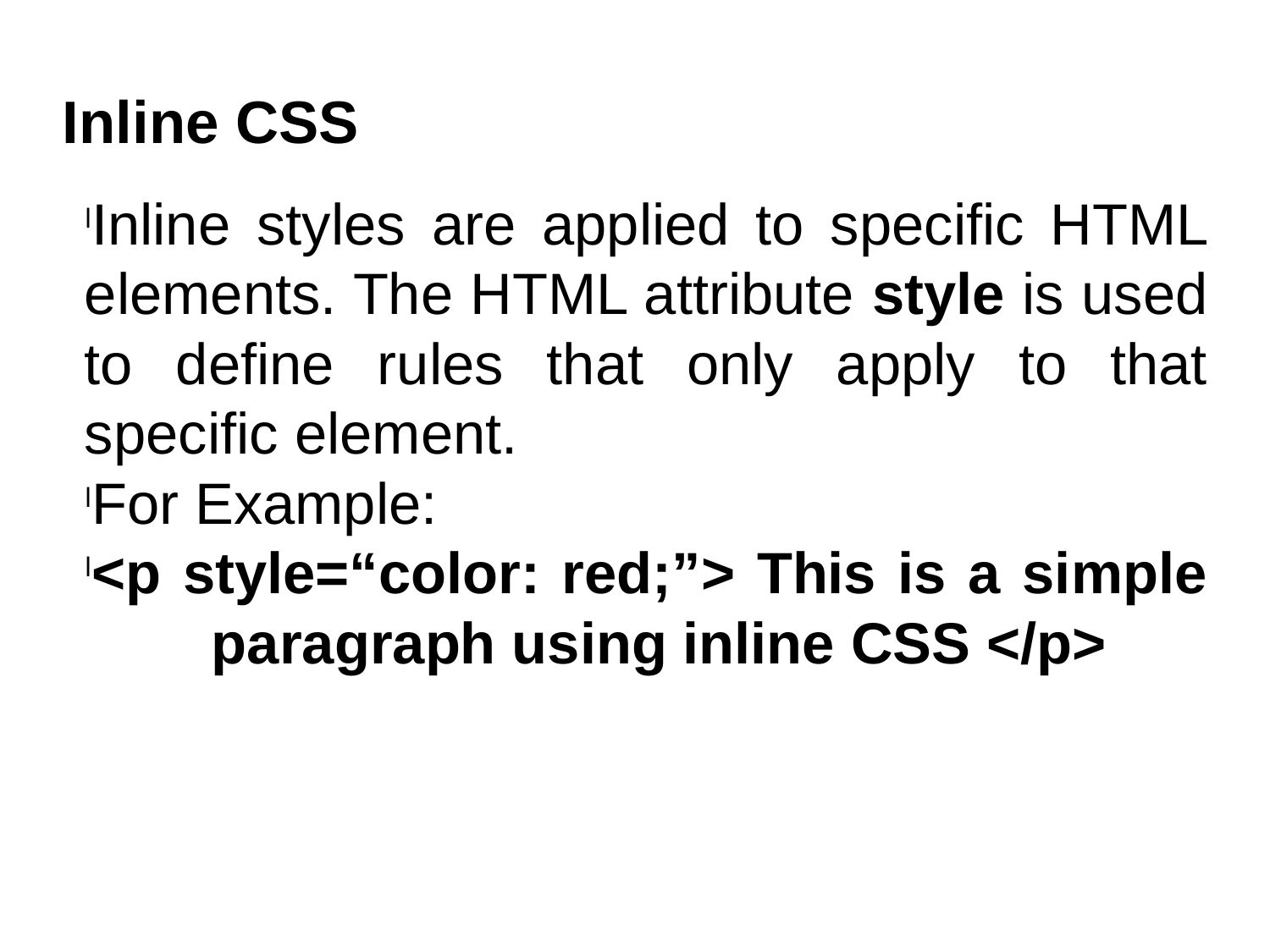

Inline CSS
Inline styles are applied to specific HTML elements. The HTML attribute style is used to define rules that only apply to that specific element.
For Example:
<p style=“color: red;”> This is a simple 	paragraph using inline CSS </p>